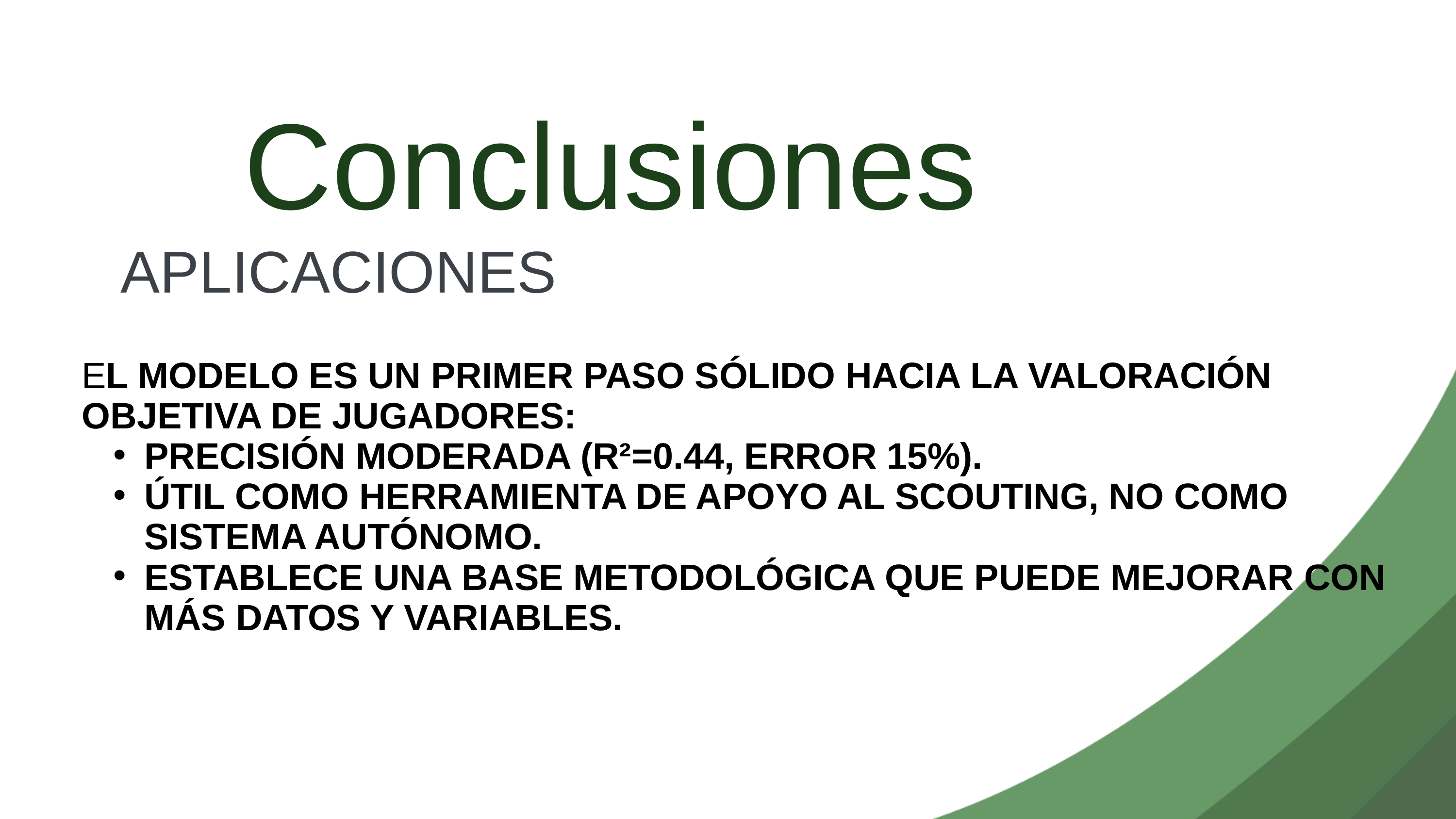

Conclusiones
 APLICACIONES

EL MODELO ES UN PRIMER PASO SÓLIDO HACIA LA VALORACIÓN OBJETIVA DE JUGADORES:
PRECISIÓN MODERADA (R²=0.44, ERROR 15%).
ÚTIL COMO HERRAMIENTA DE APOYO AL SCOUTING, NO COMO SISTEMA AUTÓNOMO.
ESTABLECE UNA BASE METODOLÓGICA QUE PUEDE MEJORAR CON MÁS DATOS Y VARIABLES.